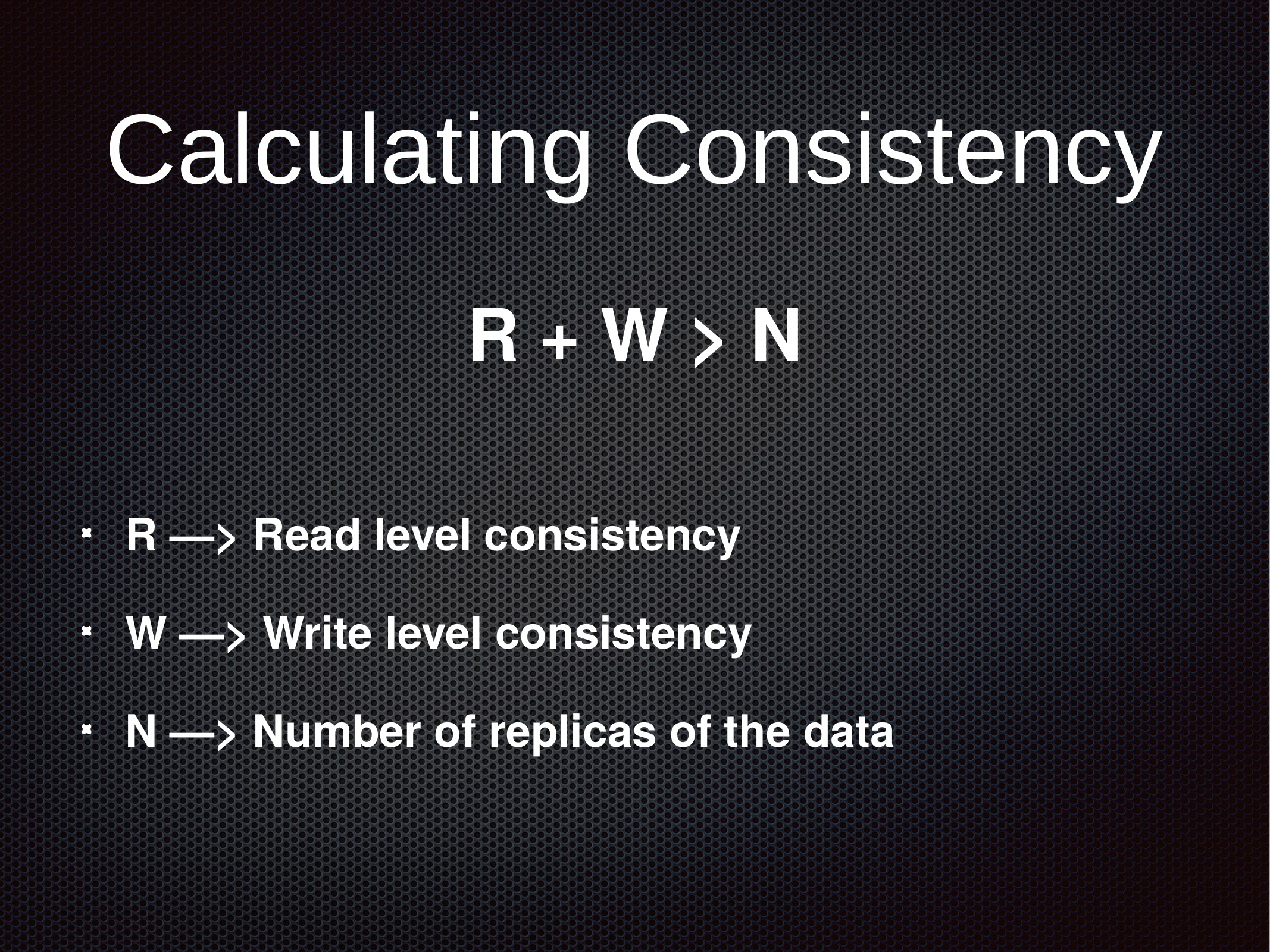

# Calculating Consistency
R + W > N
R —> Read level consistency
W —> Write level consistency
N —> Number of replicas of the data